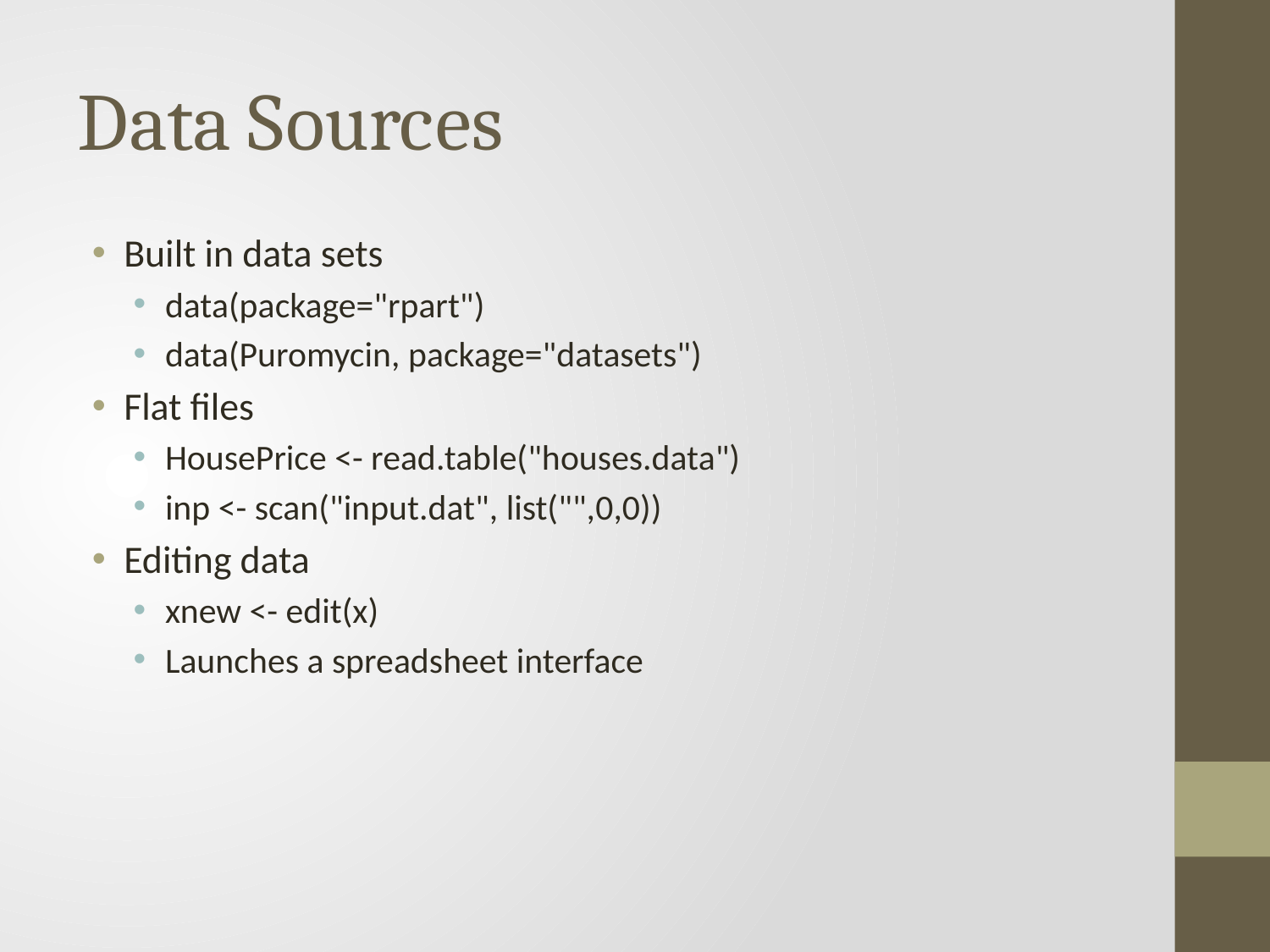

# Data Sources
Built in data sets
data(package="rpart")
data(Puromycin, package="datasets")
Flat files
HousePrice <- read.table("houses.data")
inp <- scan("input.dat", list("",0,0))
Editing data
xnew <- edit(x)
Launches a spreadsheet interface